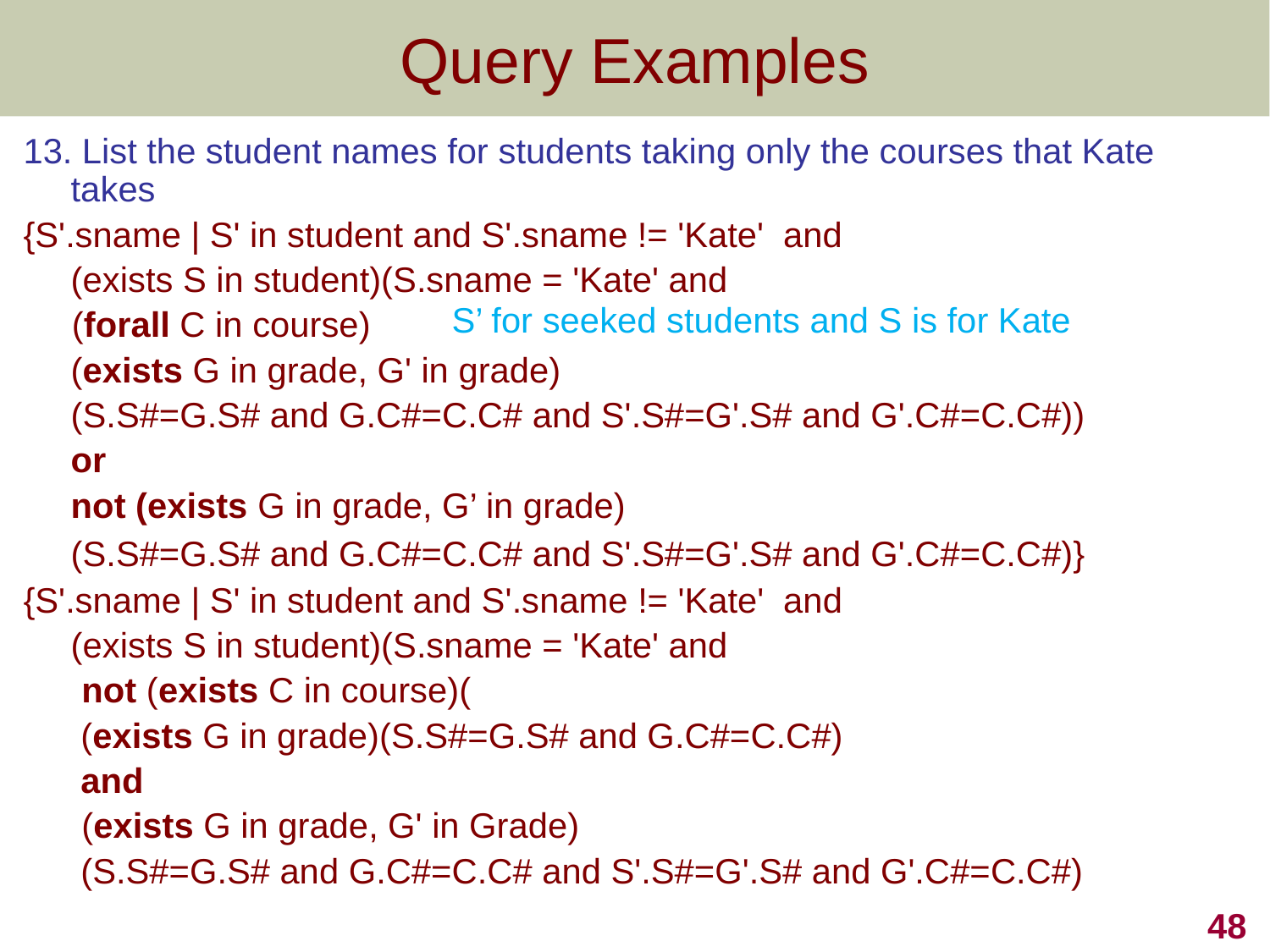

# Query Examples
13. List the student names for students taking only the courses that Kate  takes
{S'.sname | S' in student and S'.sname != 'Kate'  and
	(exists S in student)(S.sname = 'Kate' and
     (forall C in course)
	(exists G in grade, G' in grade)
	(S.S#=G.S# and G.C#=C.C# and S'.S#=G'.S# and G'.C#=C.C#))
	or
	not (exists G in grade, G’ in grade)
	(S.S#=G.S# and G.C#=C.C# and S'.S#=G'.S# and G'.C#=C.C#)}
{S'.sname | S' in student and S'.sname != 'Kate'  and
	(exists S in student)(S.sname = 'Kate' and
      not (exists C in course)(
	 (exists G in grade)(S.S#=G.S# and G.C#=C.C#)
	 and
      (exists G in grade, G' in Grade)
	 (S.S#=G.S# and G.C#=C.C# and S'.S#=G'.S# and G'.C#=C.C#)

S’ for seeked students and S is for Kate
48